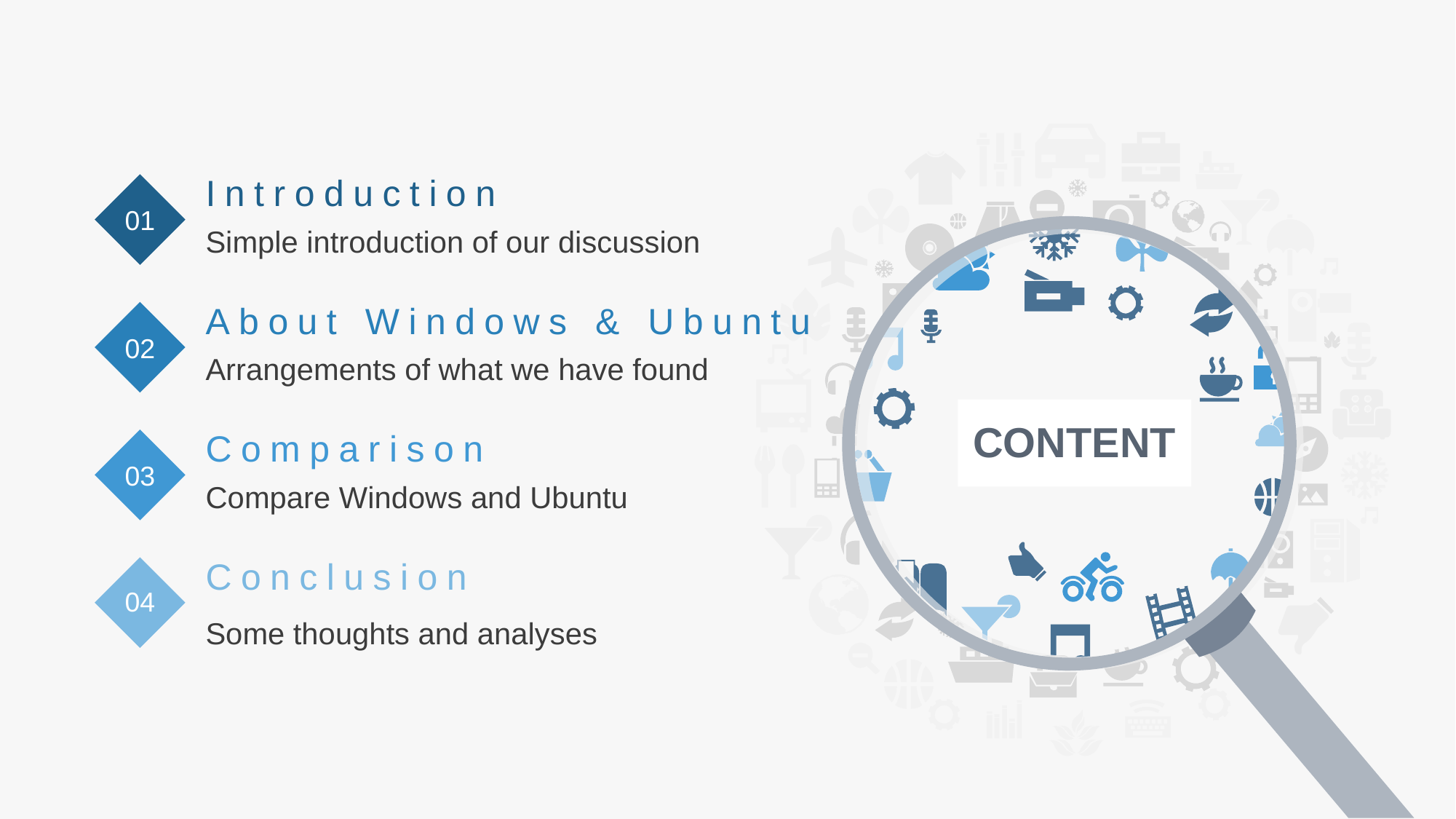

01
Introduction
Simple introduction of our discussion
02
About Windows & Ubuntu
Arrangements of what we have found
03
Comparison
Compare Windows and Ubuntu
04
Conclusion
Some thoughts and analyses
CONTENT